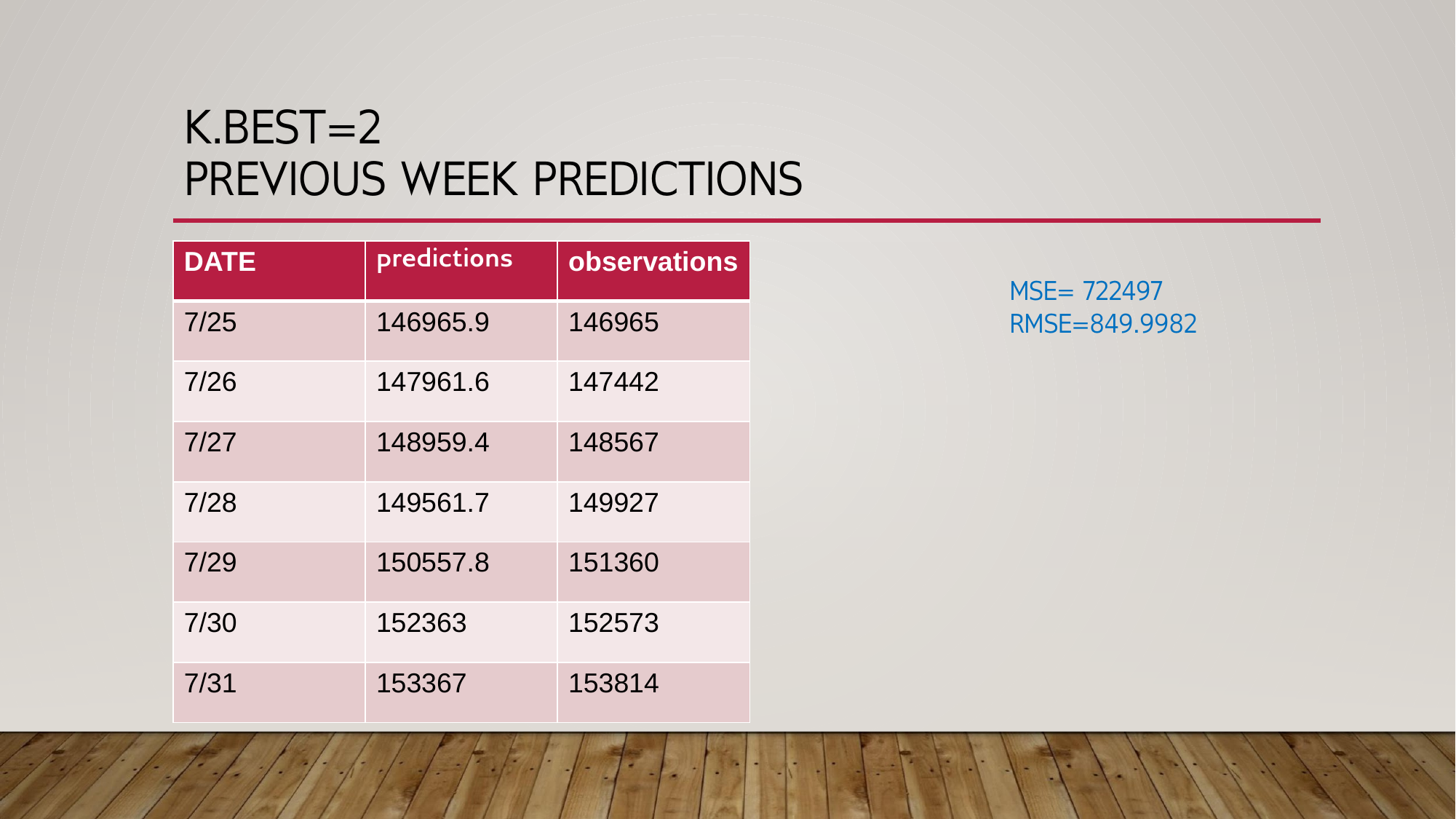

# K.BEST=2 PREVIOUS WEEK PREDICTIONS

| DATE | predictions | observations |
| --- | --- | --- |
| 7/25 | 146965.9 | 146965 |
| 7/26 | 147961.6 | 147442 |
| 7/27 | 148959.4 | 148567 |
| 7/28 | 149561.7 | 149927 |
| 7/29 | 150557.8 | 151360 |
| 7/30 | 152363 | 152573 |
| 7/31 | 153367 | 153814 |
MSE= 722497
RMSE=849.9982